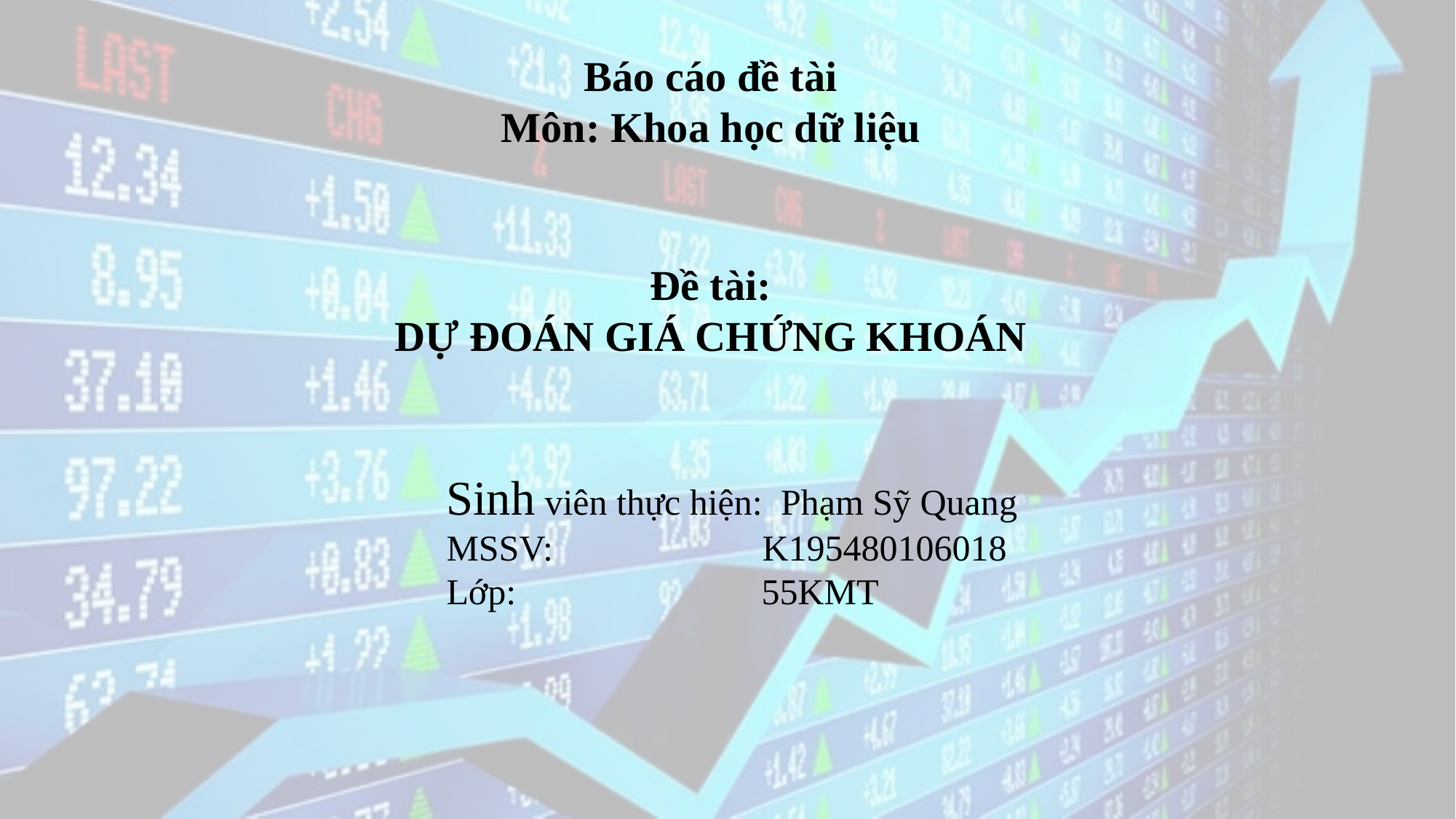

Báo cáo đề tài
Môn: Khoa học dữ liệu
Đề tài:
DỰ ĐOÁN GIÁ CHỨNG KHOÁN
Sinh viên thực hiện:  Phạm Sỹ Quang
MSSV:                       K195480106018
Lớp:                           55KMT